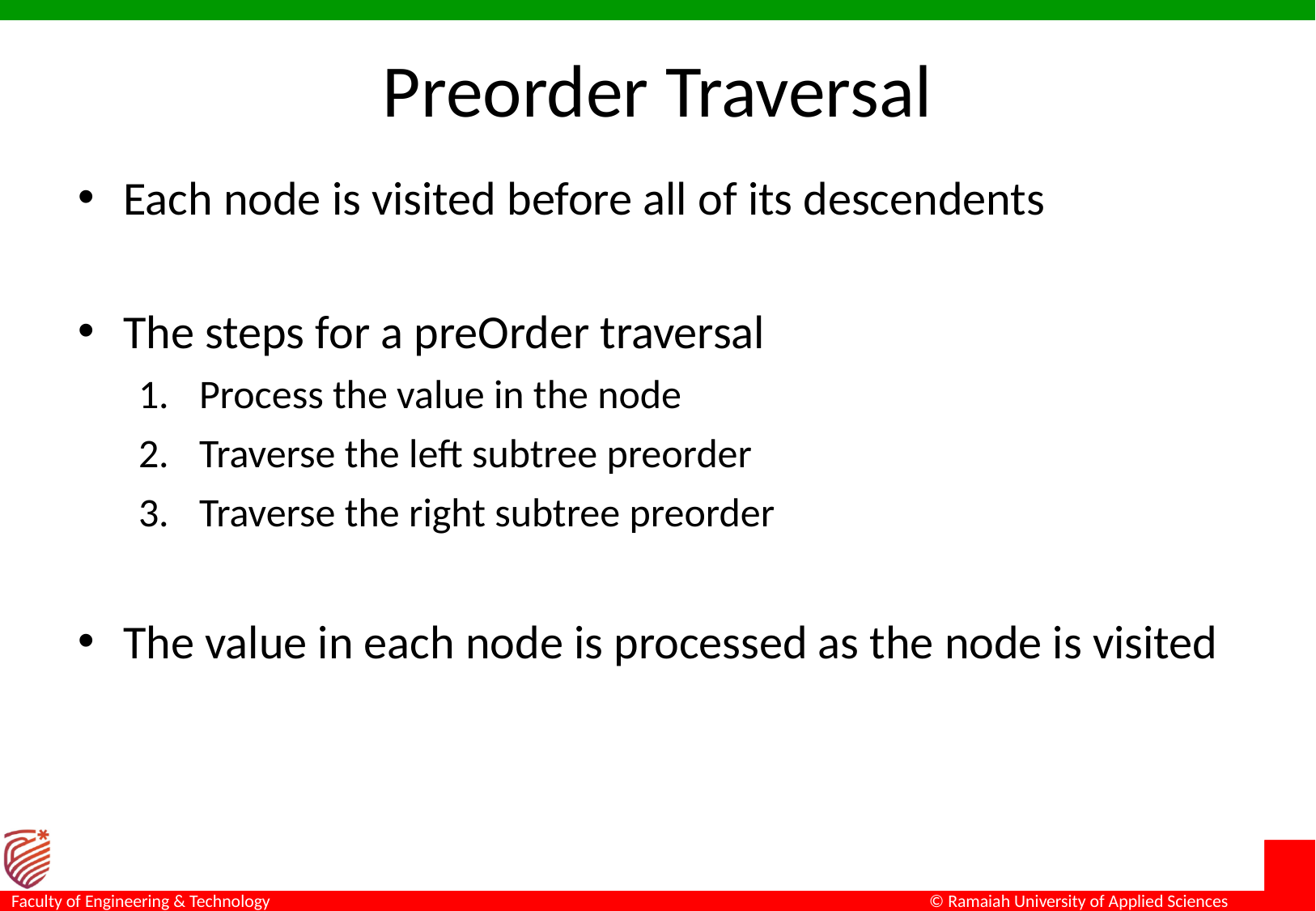

# Preorder Traversal
Each node is visited before all of its descendents

The steps for a preOrder traversal
Process the value in the node
Traverse the left subtree preorder
Traverse the right subtree preorder

The value in each node is processed as the node is visited